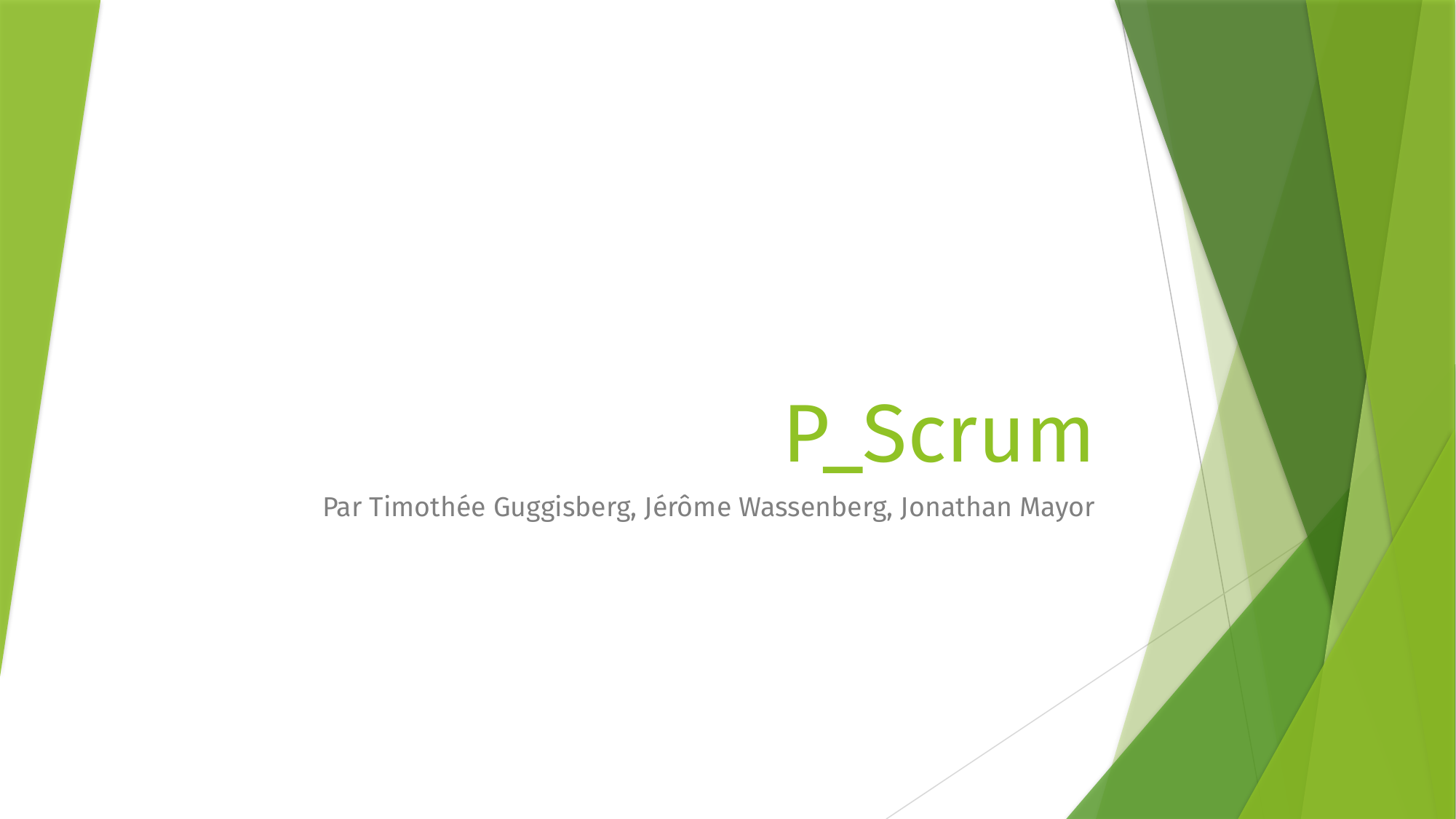

# P_Scrum
Par Timothée Guggisberg, Jérôme Wassenberg, Jonathan Mayor